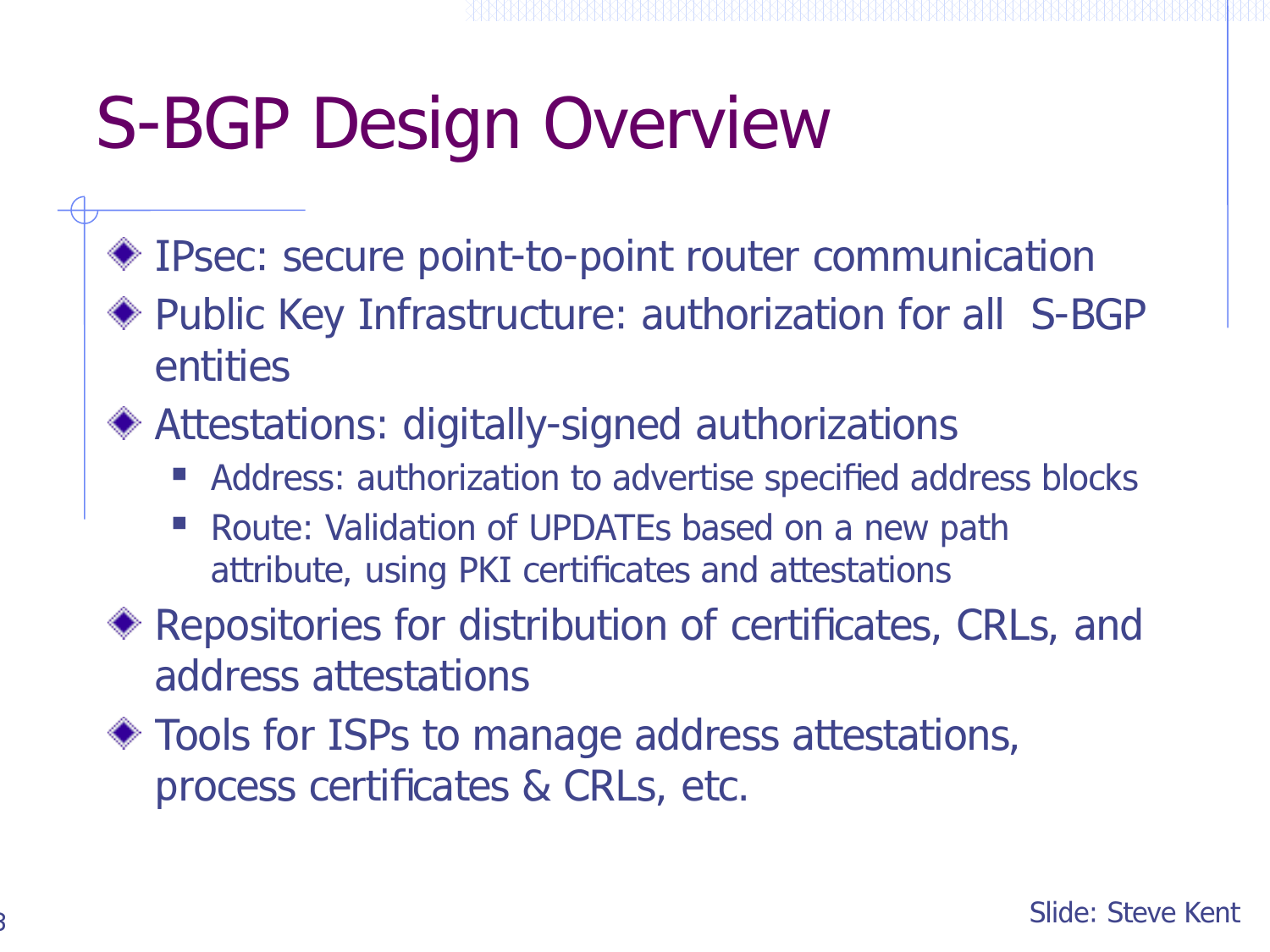

# S-BGP Design Overview
IPsec: secure point-to-point router communication
Public Key Infrastructure: authorization for all  S-BGP entities
Attestations: digitally-signed authorizations
Address: authorization to advertise specified address blocks
Route: Validation of UPDATEs based on a new path attribute, using PKI certificates and attestations
Repositories for distribution of certificates, CRLs, and address attestations
Tools for ISPs to manage address attestations, process certificates & CRLs, etc.
Slide: Steve Kent